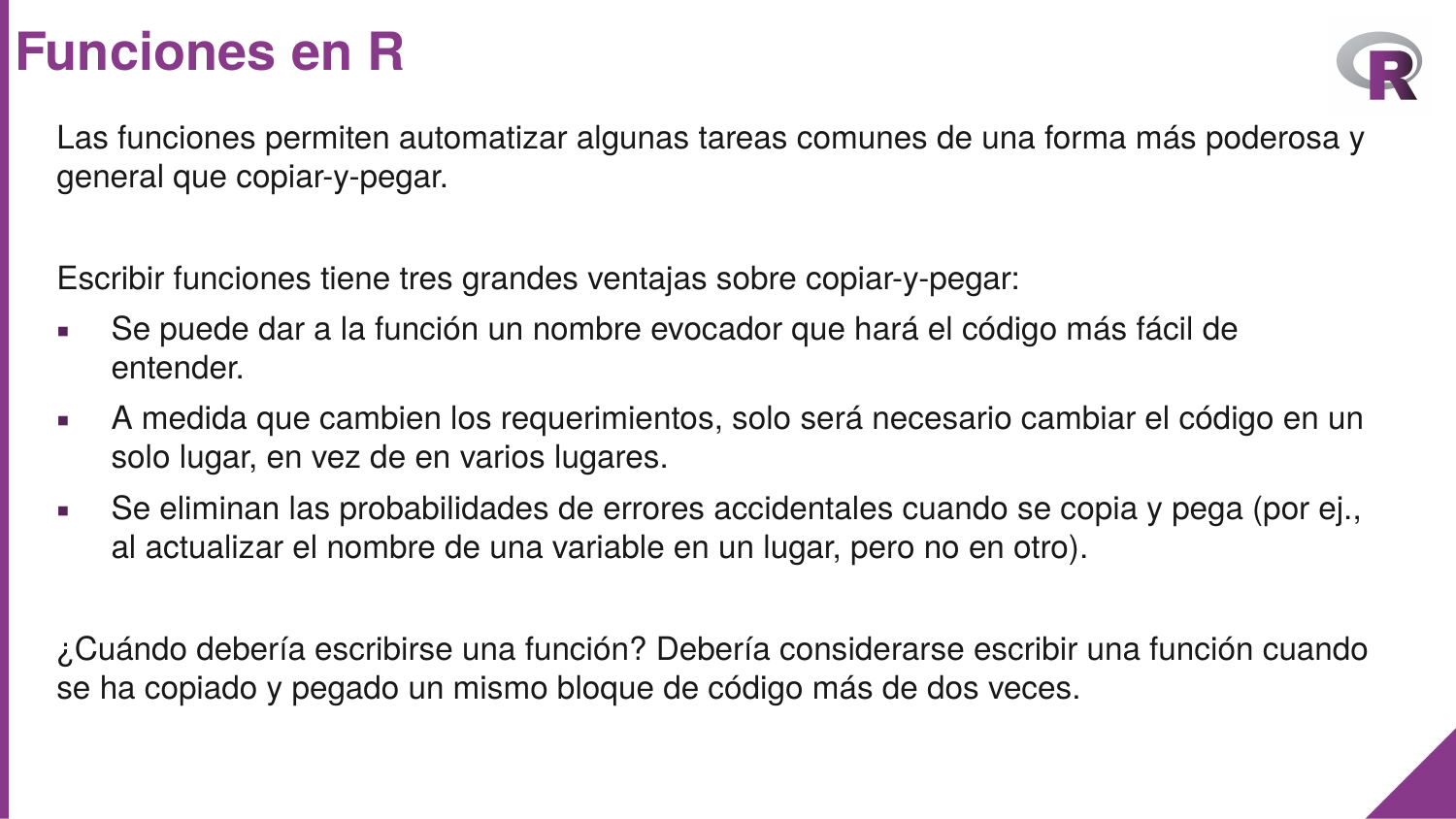

# Funciones en R
Las funciones permiten automatizar algunas tareas comunes de una forma más poderosa y general que copiar-y-pegar.

Escribir funciones tiene tres grandes ventajas sobre copiar-y-pegar:
Se puede dar a la función un nombre evocador que hará el código más fácil de entender.
A medida que cambien los requerimientos, solo será necesario cambiar el código en un solo lugar, en vez de en varios lugares.
Se eliminan las probabilidades de errores accidentales cuando se copia y pega (por ej., al actualizar el nombre de una variable en un lugar, pero no en otro).

¿Cuándo debería escribirse una función? Debería considerarse escribir una función cuando se ha copiado y pegado un mismo bloque de código más de dos veces.